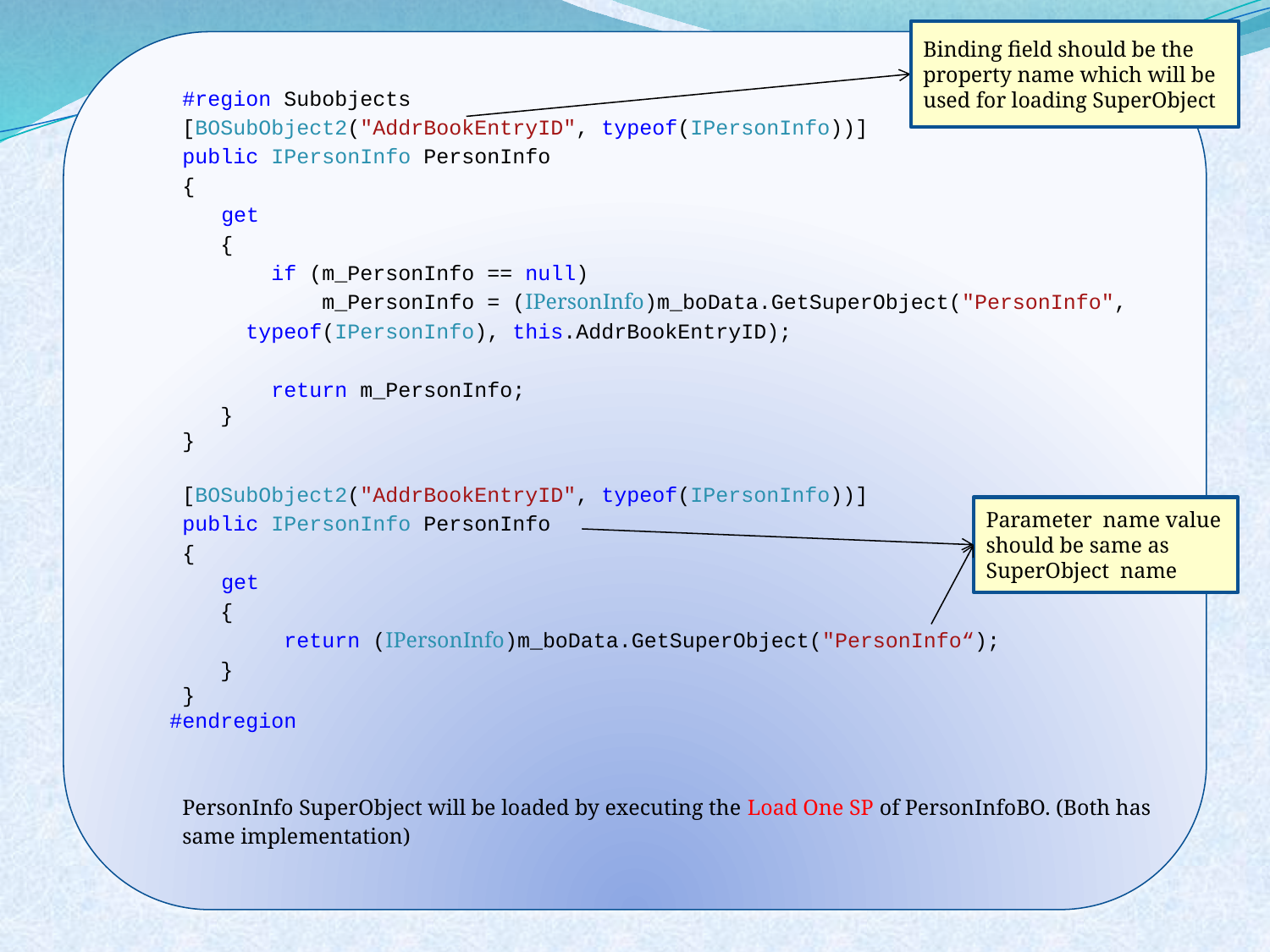

Binding field should be the property name which will be used for loading SuperObject
#region Subobjects
[BOSubObject2("AddrBookEntryID", typeof(IPersonInfo))]
public IPersonInfo PersonInfo
{
        get
        {
            if (m_PersonInfo == null)
                m_PersonInfo = (IPersonInfo)m_boData.GetSuperObject("PersonInfo", 	typeof(IPersonInfo), this.AddrBookEntryID);

            return m_PersonInfo;
        }
     }

[BOSubObject2("AddrBookEntryID", typeof(IPersonInfo))]
public IPersonInfo PersonInfo
{
        get
        {
 	   return	(IPersonInfo)m_boData.GetSuperObject("PersonInfo“);
        }
     }
    #endregion

PersonInfo SuperObject will be loaded by executing the Load One SP of PersonInfoBO. (Both has same implementation)
Parameter  name value should be same as SuperObject  name